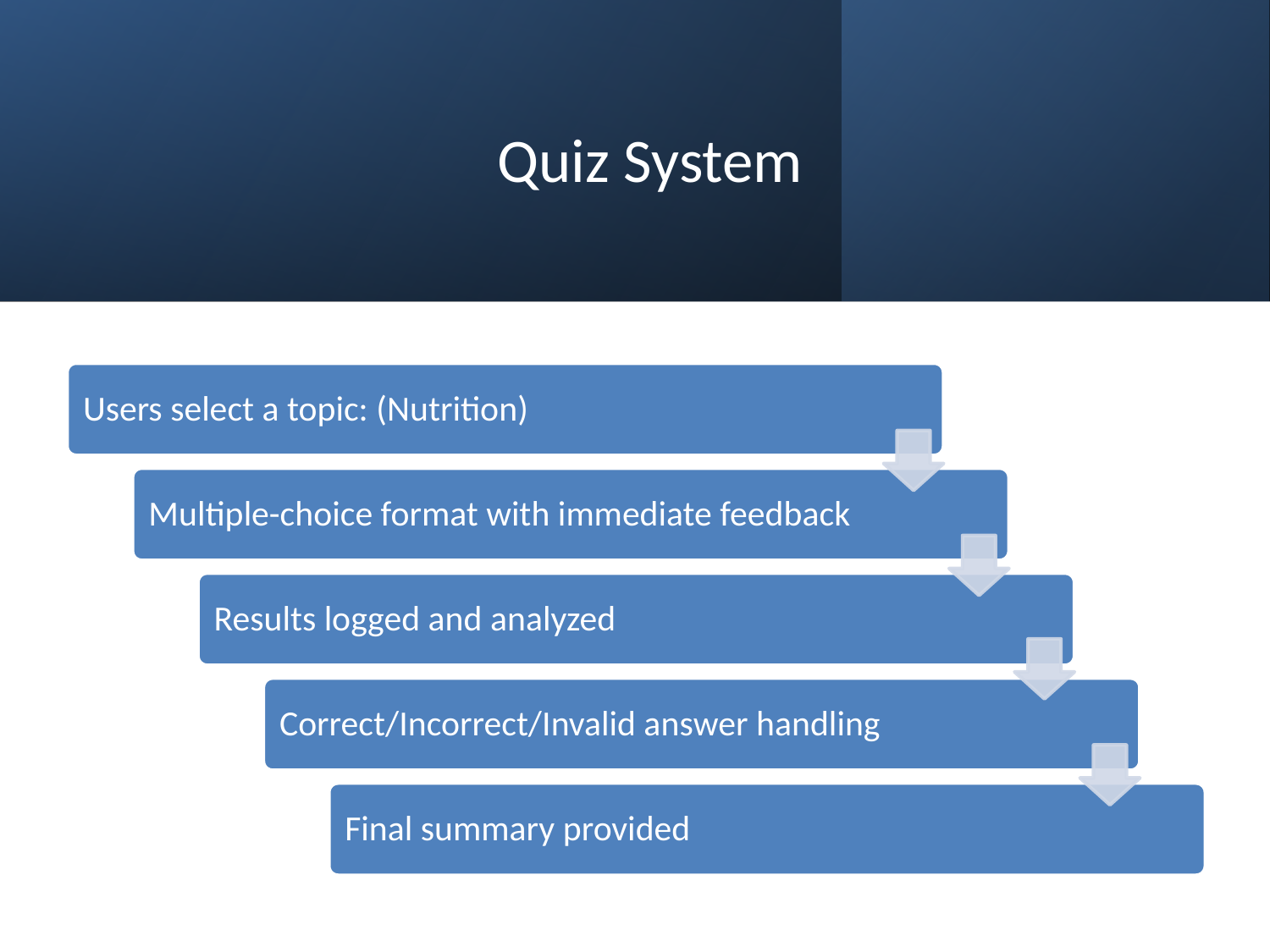

# Quiz System
Users select a topic: (Nutrition)
Multiple-choice format with immediate feedback
Results logged and analyzed
Correct/Incorrect/Invalid answer handling
Final summary provided